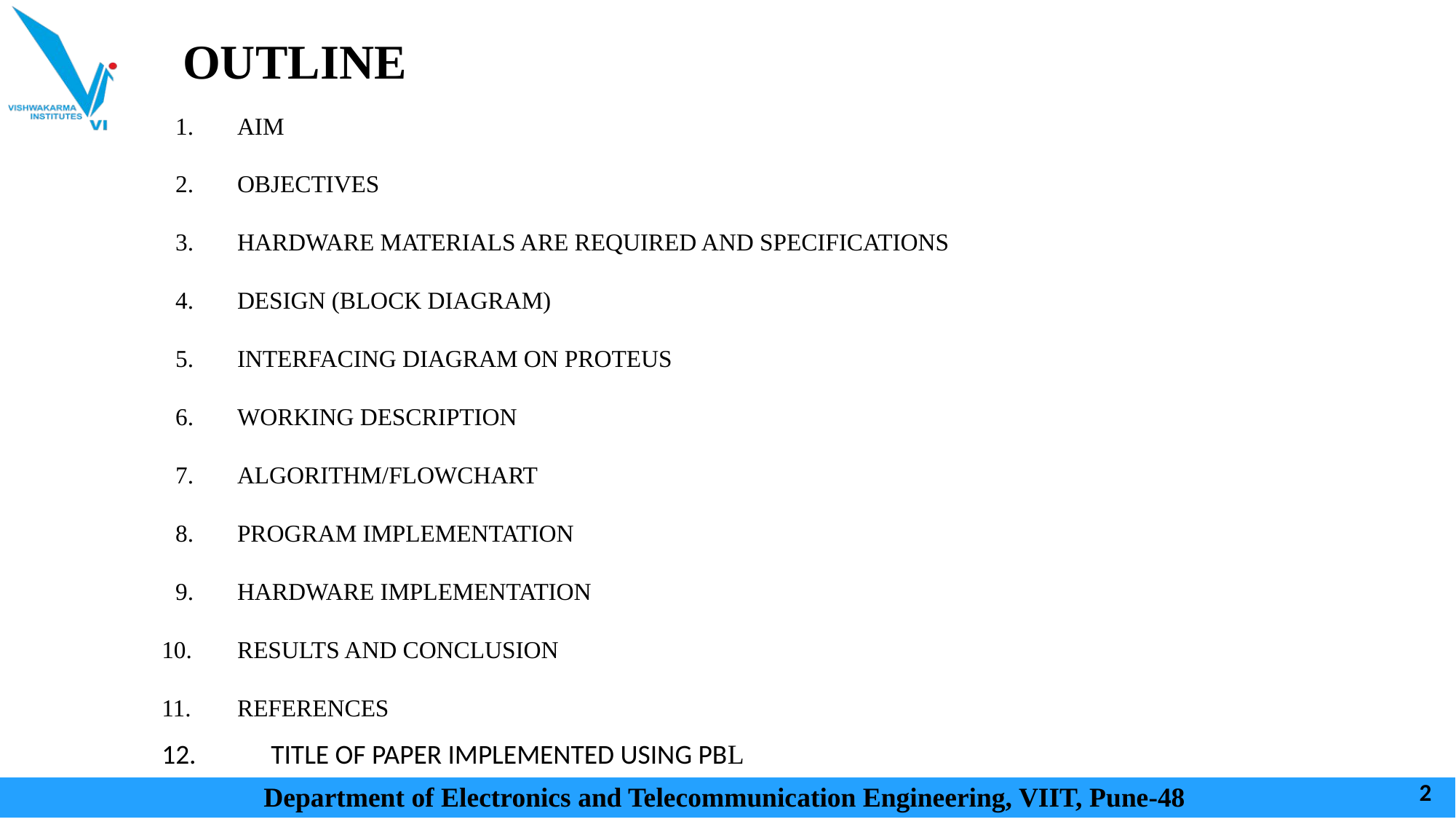

# OUTLINE
AIM

OBJECTIVES

HARDWARE MATERIALS ARE REQUIRED AND SPECIFICATIONS

DESIGN (BLOCK DIAGRAM)

INTERFACING DIAGRAM ON PROTEUS

WORKING DESCRIPTION

ALGORITHM/FLOWCHART

PROGRAM IMPLEMENTATION

HARDWARE IMPLEMENTATION

RESULTS AND CONCLUSION

REFERENCES
12.	TITLE OF PAPER IMPLEMENTED USING PBL
2
Department of Electronics and Telecommunication Engineering, VIIT, Pune-48